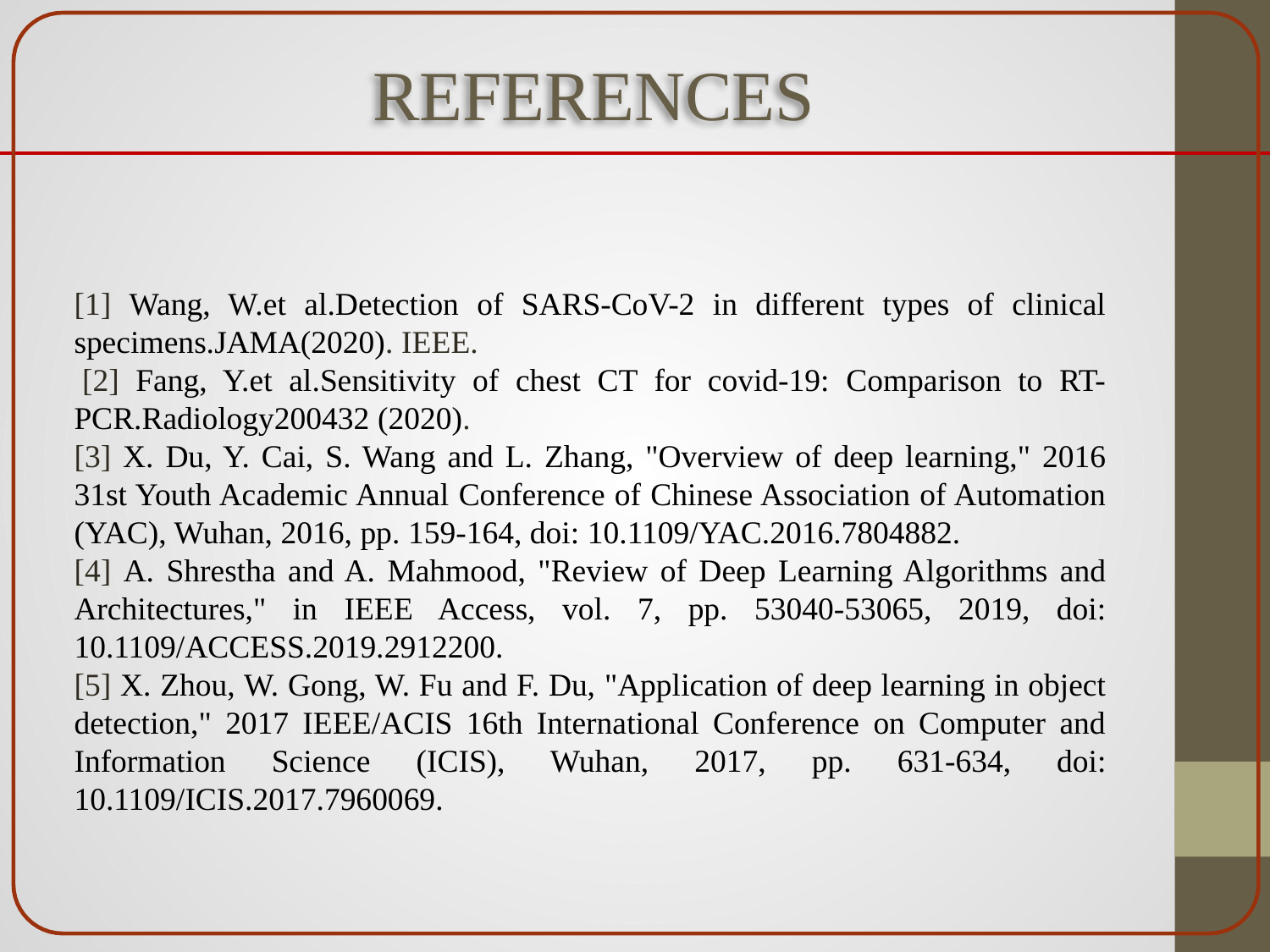

# REFERENCES

[1] Wang, W.et al.Detection of SARS-CoV-2 in different types of clinical specimens.JAMA(2020). IEEE.
 [2] Fang, Y.et al.Sensitivity of chest CT for covid-19: Comparison to RT-PCR.Radiology200432 (2020).
[3] X. Du, Y. Cai, S. Wang and L. Zhang, "Overview of deep learning," 2016 31st Youth Academic Annual Conference of Chinese Association of Automation (YAC), Wuhan, 2016, pp. 159-164, doi: 10.1109/YAC.2016.7804882.
[4] A. Shrestha and A. Mahmood, "Review of Deep Learning Algorithms and Architectures," in IEEE Access, vol. 7, pp. 53040-53065, 2019, doi: 10.1109/ACCESS.2019.2912200.
[5] X. Zhou, W. Gong, W. Fu and F. Du, "Application of deep learning in object detection," 2017 IEEE/ACIS 16th International Conference on Computer and Information Science (ICIS), Wuhan, 2017, pp. 631-634, doi: 10.1109/ICIS.2017.7960069.